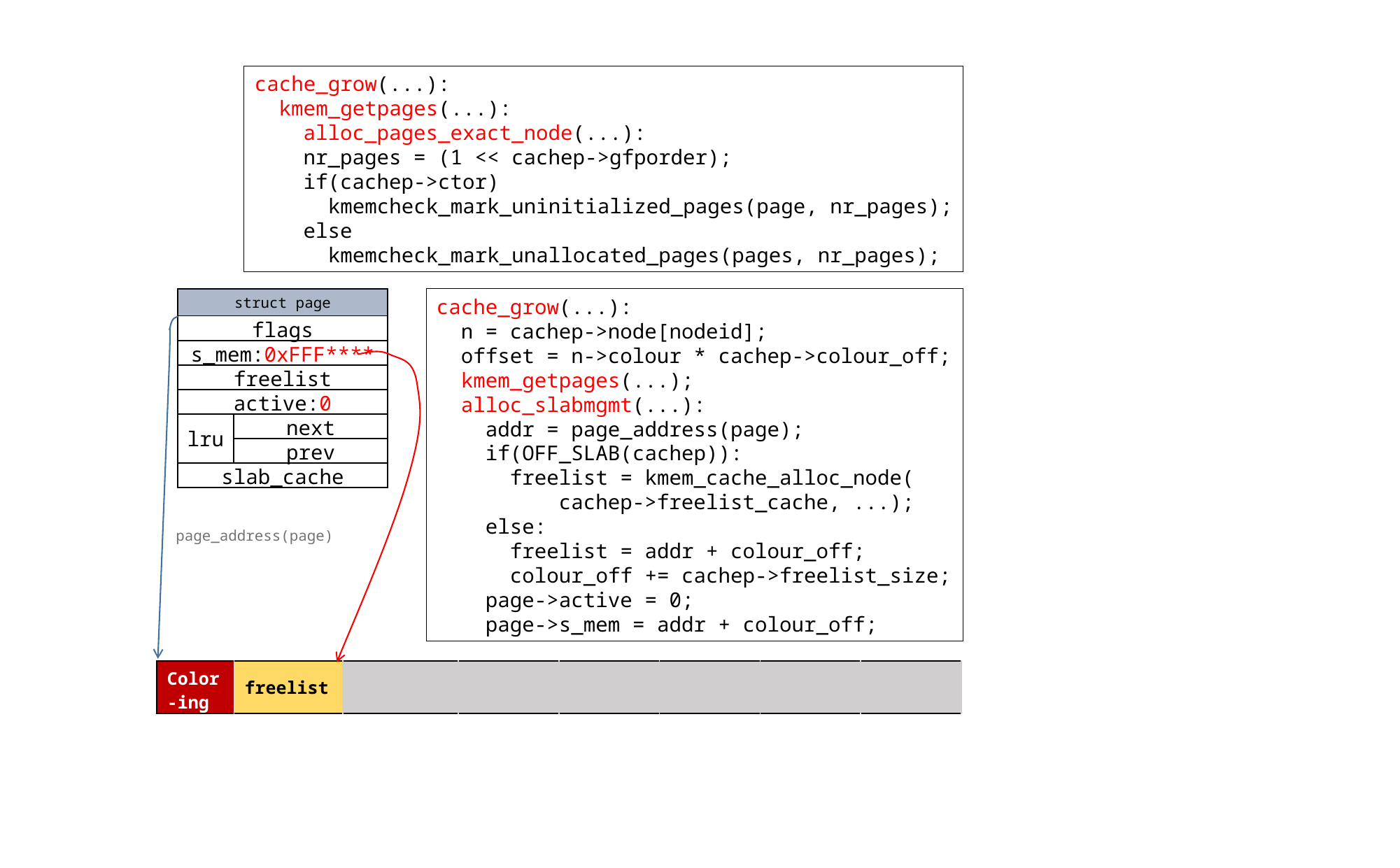

cache_grow(...):
  kmem_getpages(...):
    alloc_pages_exact_node(...):
    nr_pages = (1 << cachep->gfporder);
    if(cachep->ctor)
      kmemcheck_mark_uninitialized_pages(page, nr_pages);
    else
      kmemcheck_mark_unallocated_pages(pages, nr_pages);
| struct page |  |  |
| --- | --- | --- |
| flags |  |  |
| s\_mem:0xFFF\*\*\*\* |  |  |
| freelist |  |  |
| active:0 |  |  |
| lru | next |  |
|  | prev |  |
| slab\_cache |  |  |
cache_grow(...):
  n = cachep->node[nodeid];
  offset = n->colour * cachep->colour_off;
  kmem_getpages(...);
  alloc_slabmgmt(...):
    addr = page_address(page);
    if(OFF_SLAB(cachep)):
      freelist = kmem_cache_alloc_node(
          cachep->freelist_cache, ...);
    else:
      freelist = addr + colour_off;
      colour_off += cachep->freelist_size;
    page->active = 0;
    page->s_mem = addr + colour_off;

page_address(page)
| Color -ing | freelist |  |  |  |  |  |  |
| --- | --- | --- | --- | --- | --- | --- | --- |